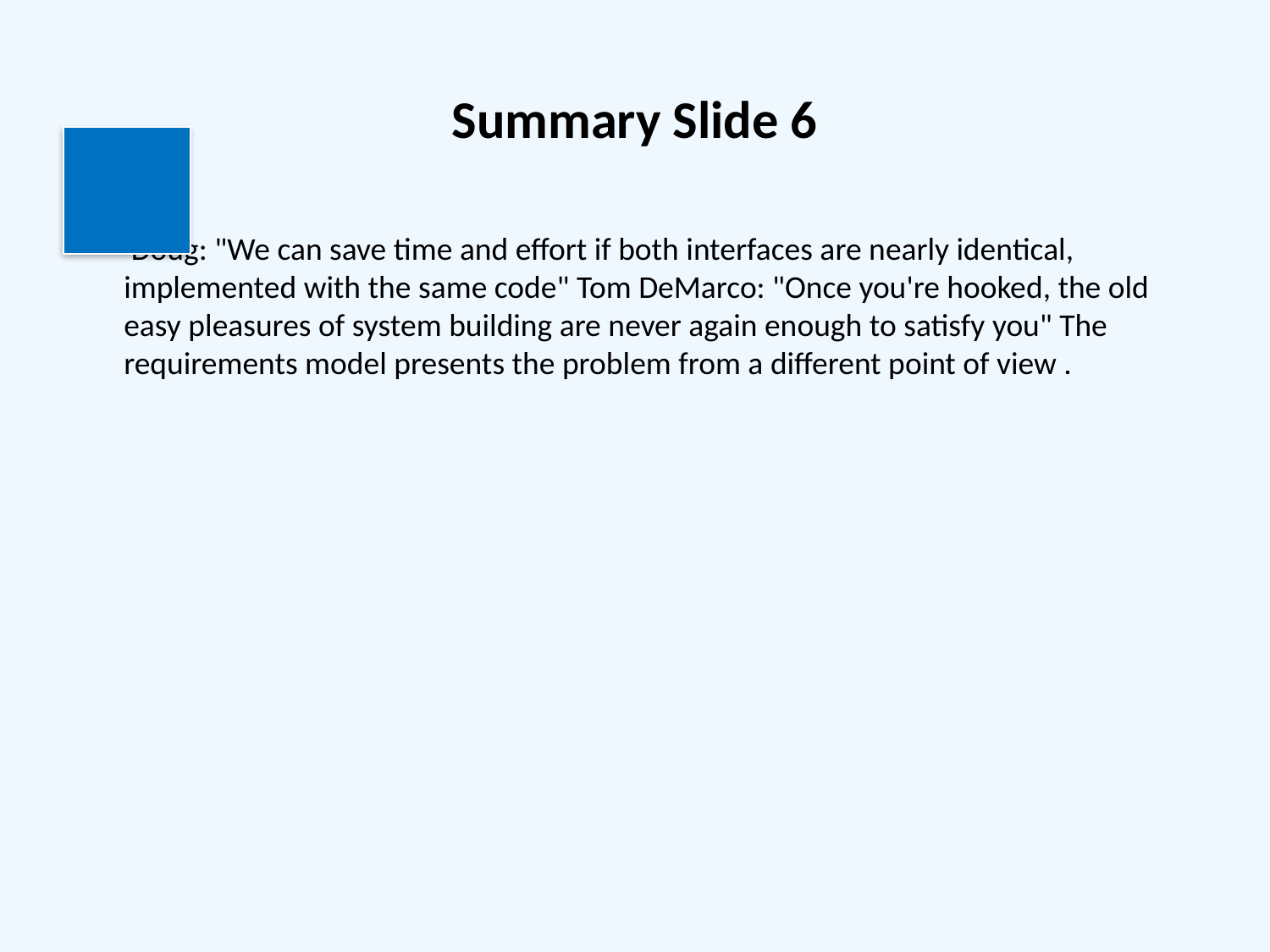

# Summary Slide 6

 Doug: "We can save time and effort if both interfaces are nearly identical, implemented with the same code" Tom DeMarco: "Once you're hooked, the old easy pleasures of system building are never again enough to satisfy you" The requirements model presents the problem from a different point of view .